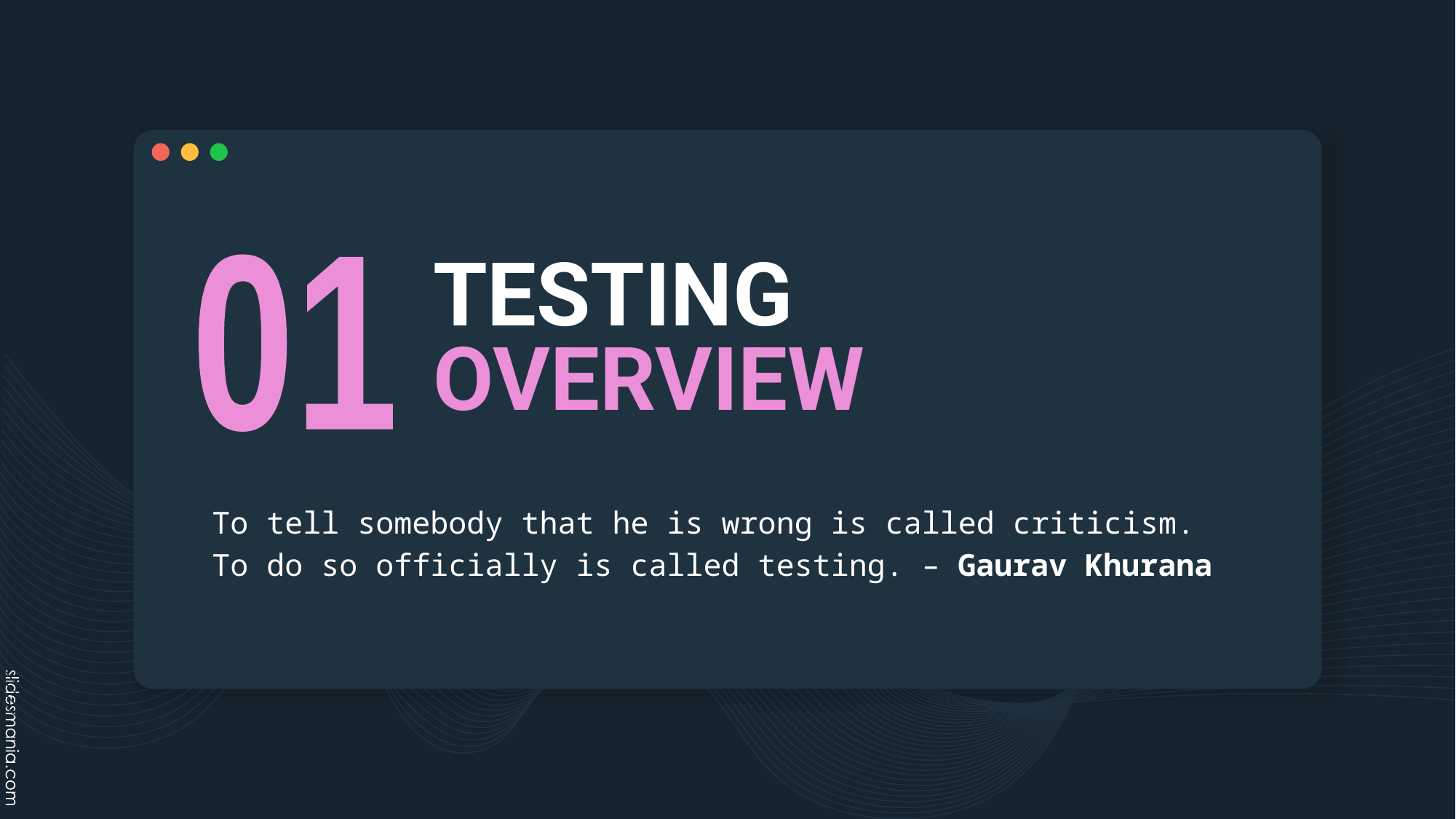

# TESTING OVERVIEW
01
To tell somebody that he is wrong is called criticism. To do so officially is called testing. – Gaurav Khurana